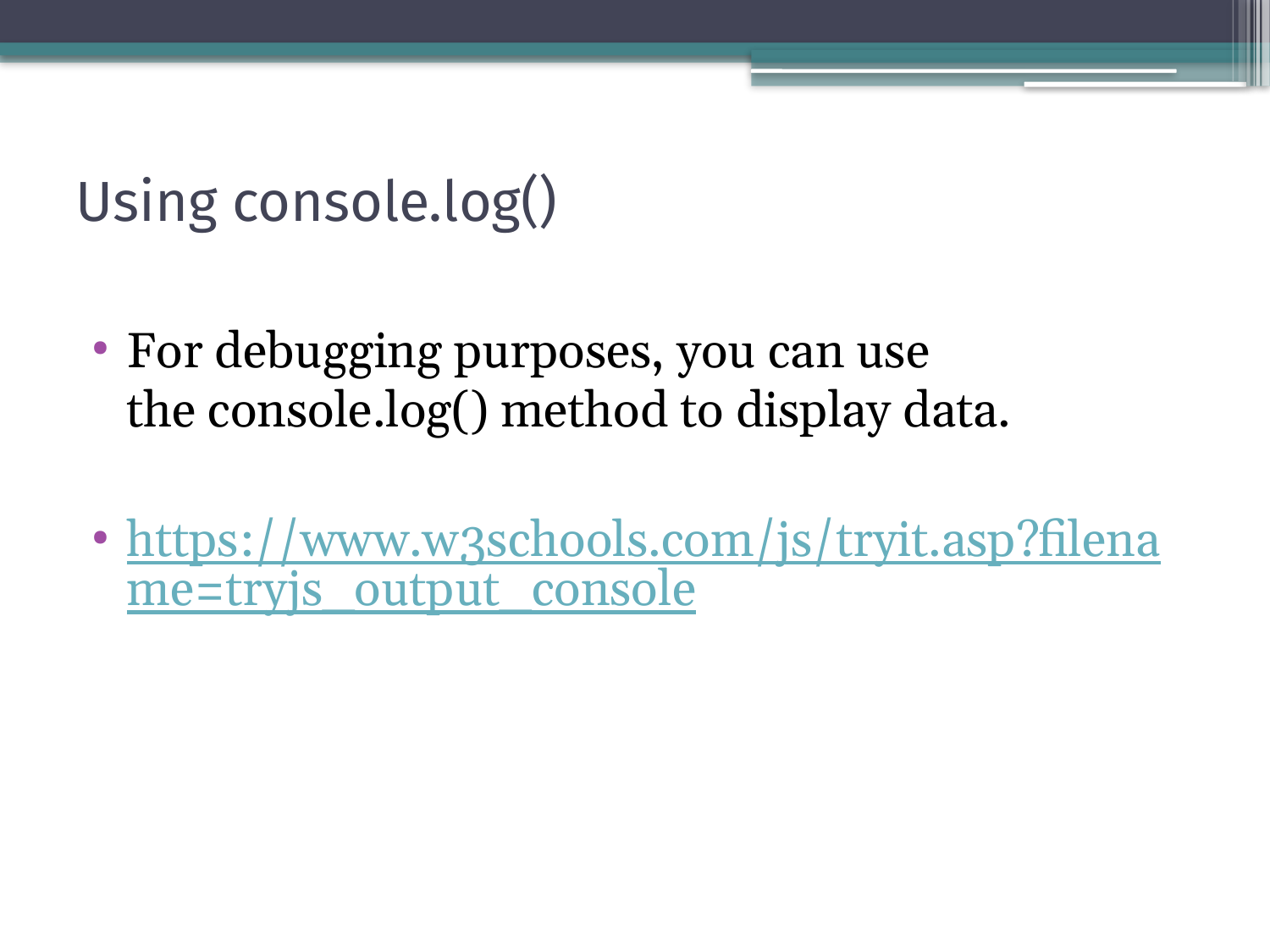

# Using console.log()
For debugging purposes, you can use the console.log() method to display data.

https://www.w3schools.com/js/tryit.asp?filename=tryjs_output_console